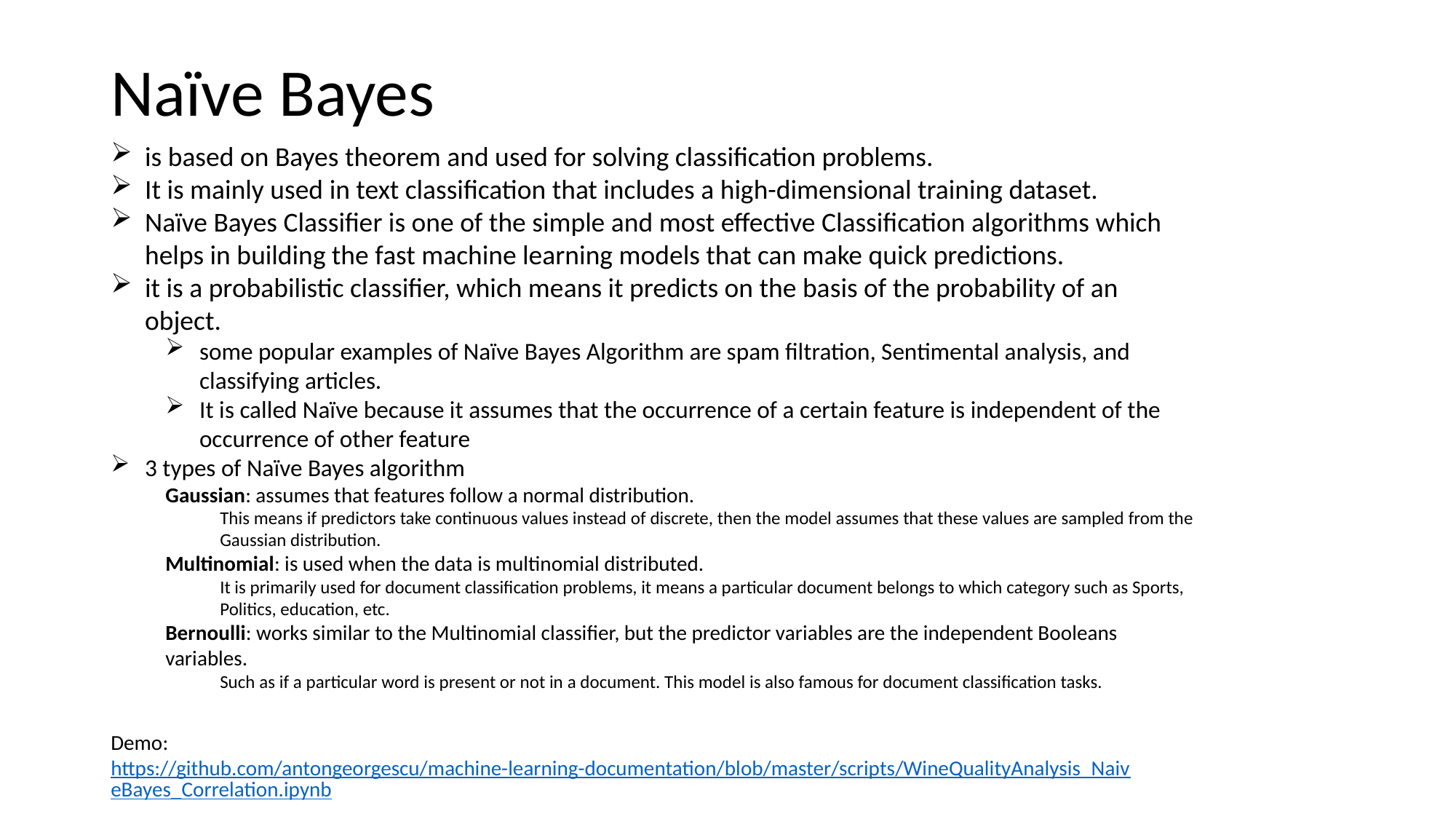

# Naïve Bayes
is based on Bayes theorem and used for solving classification problems.
It is mainly used in text classification that includes a high-dimensional training dataset.
Naïve Bayes Classifier is one of the simple and most effective Classification algorithms which helps in building the fast machine learning models that can make quick predictions.
it is a probabilistic classifier, which means it predicts on the basis of the probability of an object.
some popular examples of Naïve Bayes Algorithm are spam filtration, Sentimental analysis, and classifying articles.
It is called Naïve because it assumes that the occurrence of a certain feature is independent of the occurrence of other feature
3 types of Naïve Bayes algorithm
Gaussian: assumes that features follow a normal distribution.
This means if predictors take continuous values instead of discrete, then the model assumes that these values are sampled from the Gaussian distribution.
Multinomial: is used when the data is multinomial distributed.
It is primarily used for document classification problems, it means a particular document belongs to which category such as Sports, Politics, education, etc.
Bernoulli: works similar to the Multinomial classifier, but the predictor variables are the independent Booleans variables.
Such as if a particular word is present or not in a document. This model is also famous for document classification tasks.
Demo: https://github.com/antongeorgescu/machine-learning-documentation/blob/master/scripts/WineQualityAnalysis_NaiveBayes_Correlation.ipynb